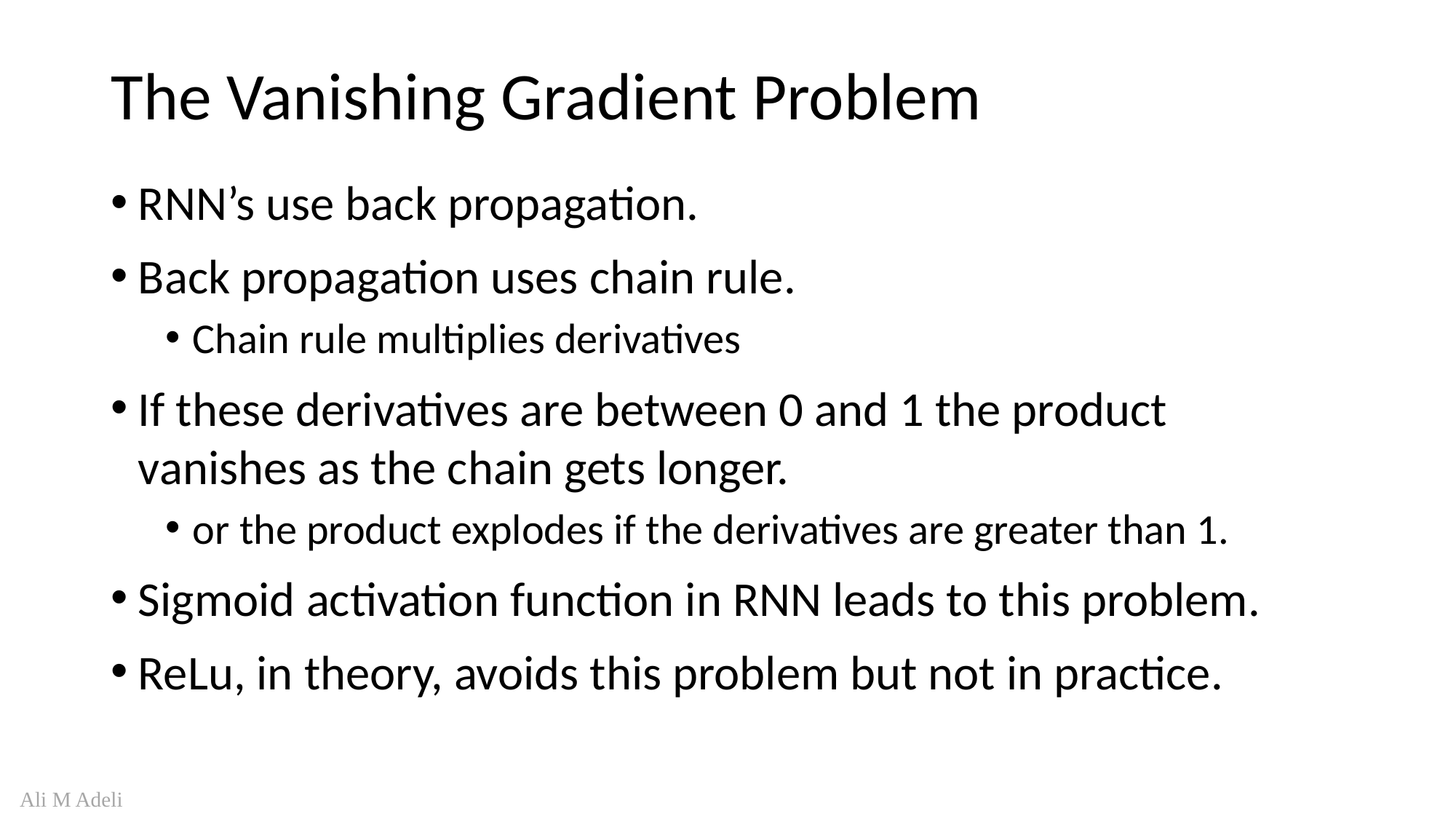

# The Vanishing Gradient Problem
RNN’s use back propagation.
Back propagation uses chain rule.
Chain rule multiplies derivatives
If these derivatives are between 0 and 1 the product vanishes as the chain gets longer.
or the product explodes if the derivatives are greater than 1.
Sigmoid activation function in RNN leads to this problem.
ReLu, in theory, avoids this problem but not in practice.